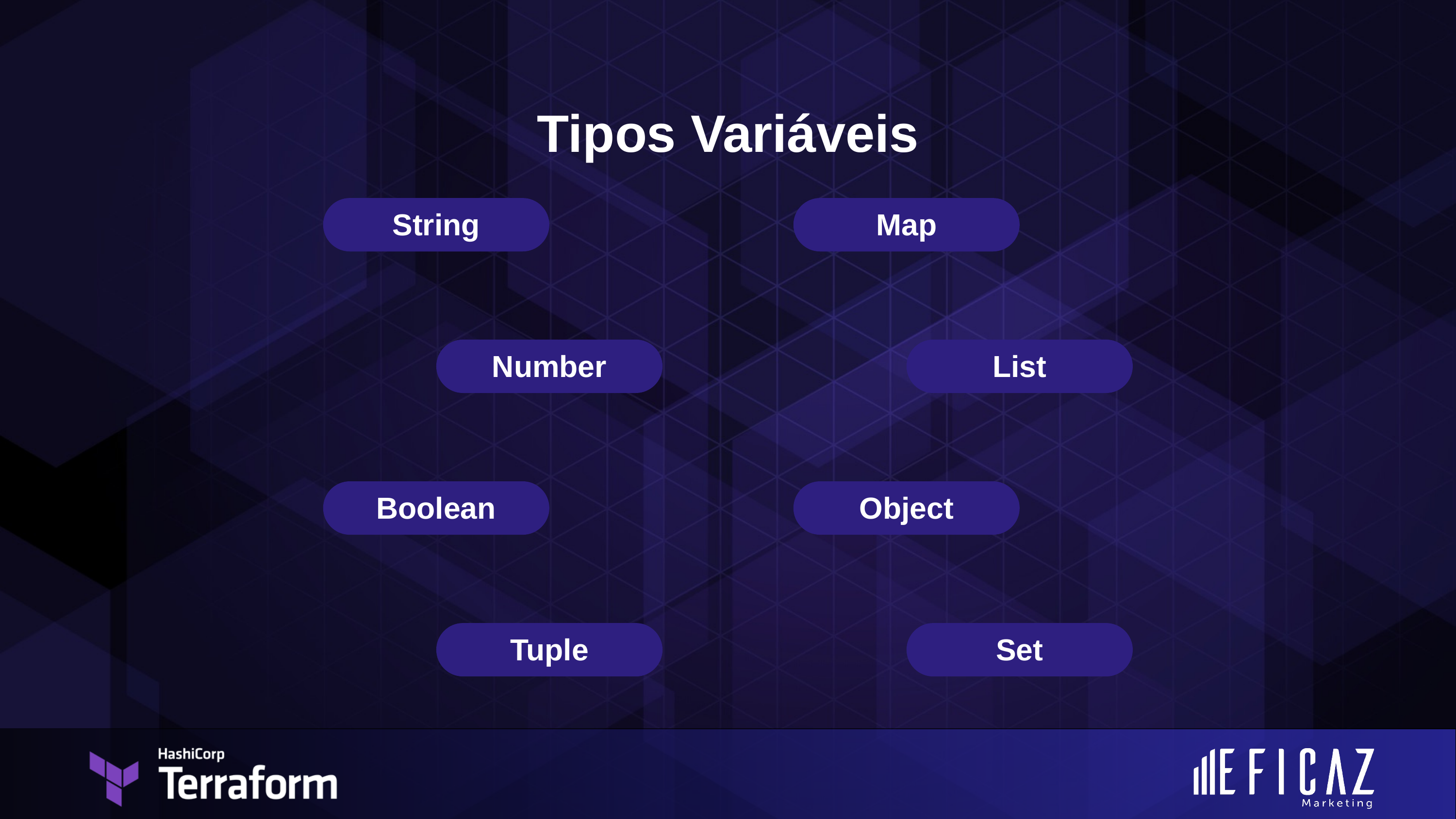

Tipos Variáveis

String

Map

Number

List

Boolean

Object

Tuple

Set